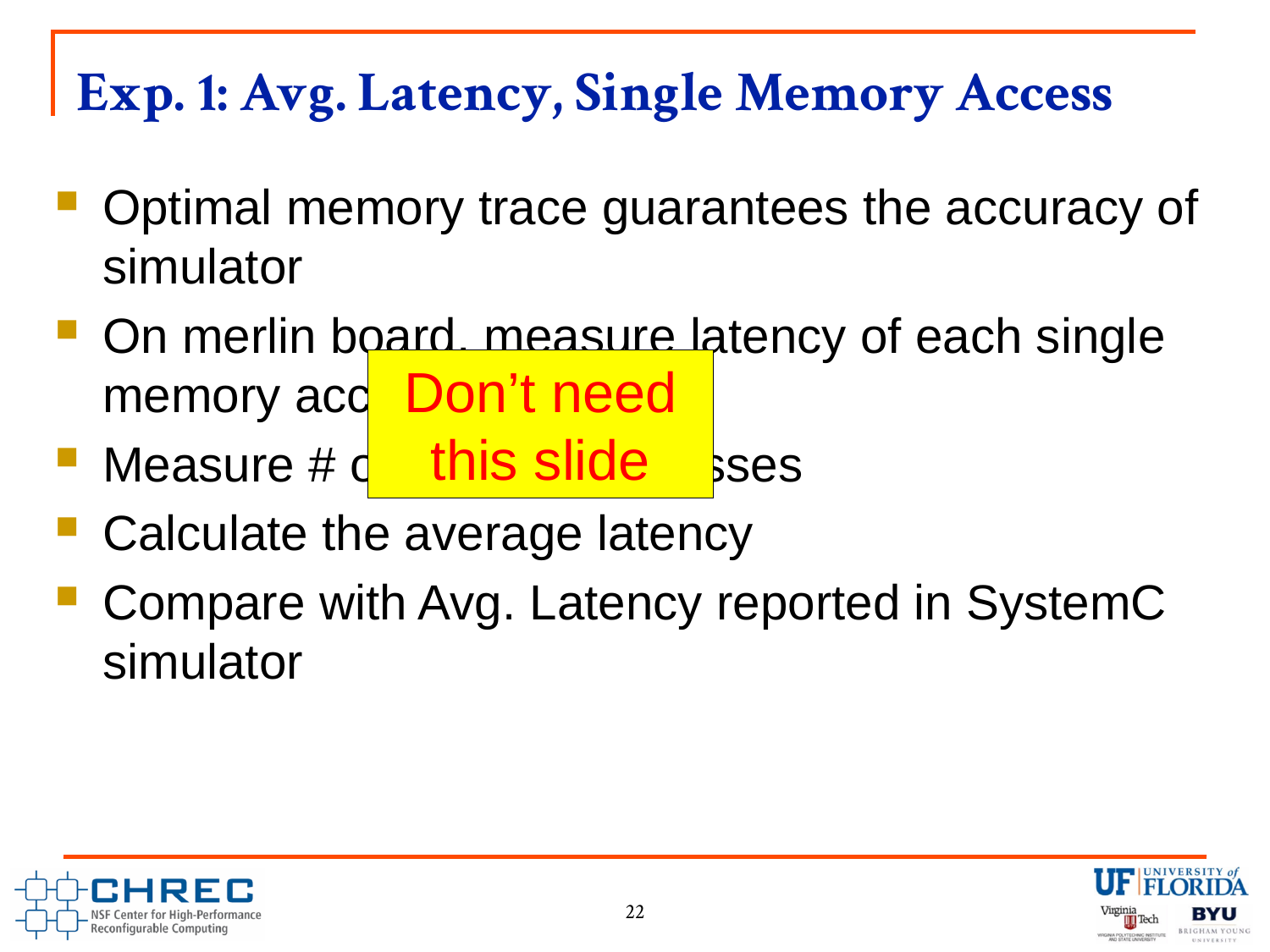

# Exp. 1: Avg. Latency, Single Memory Access
Optimal memory trace guarantees the accuracy of simulator
On merlin board, measure latency of each single memory access at M3 point
Measure # of memory accesses
Calculate the average latency
Compare with Avg. Latency reported in SystemC simulator
Don’t need this slide
22